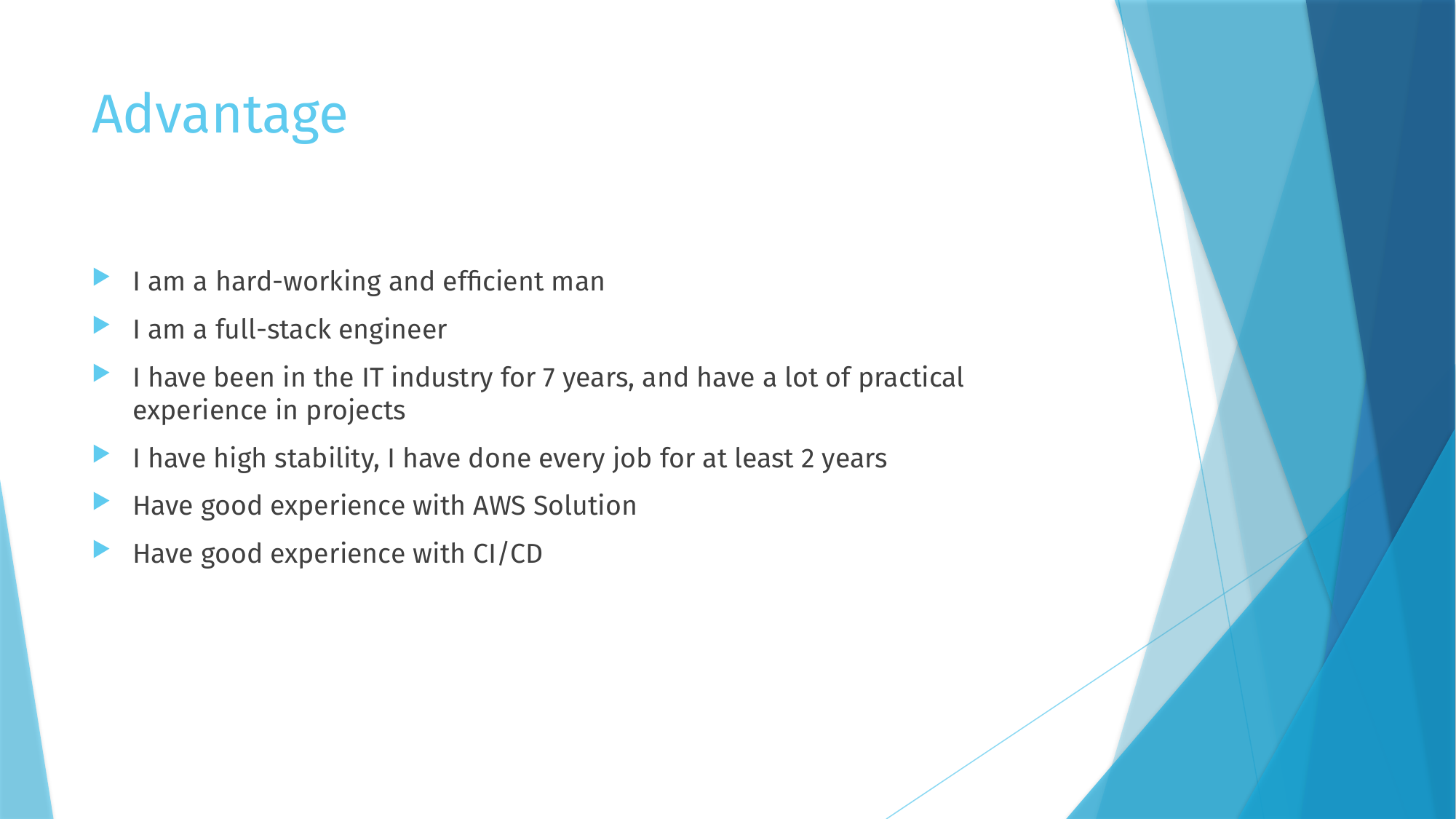

# Advantage
I am a hard-working and efficient man
I am a full-stack engineer
I have been in the IT industry for 7 years, and have a lot of practical experience in projects
I have high stability, I have done every job for at least 2 years
Have good experience with AWS Solution
Have good experience with CI/CD